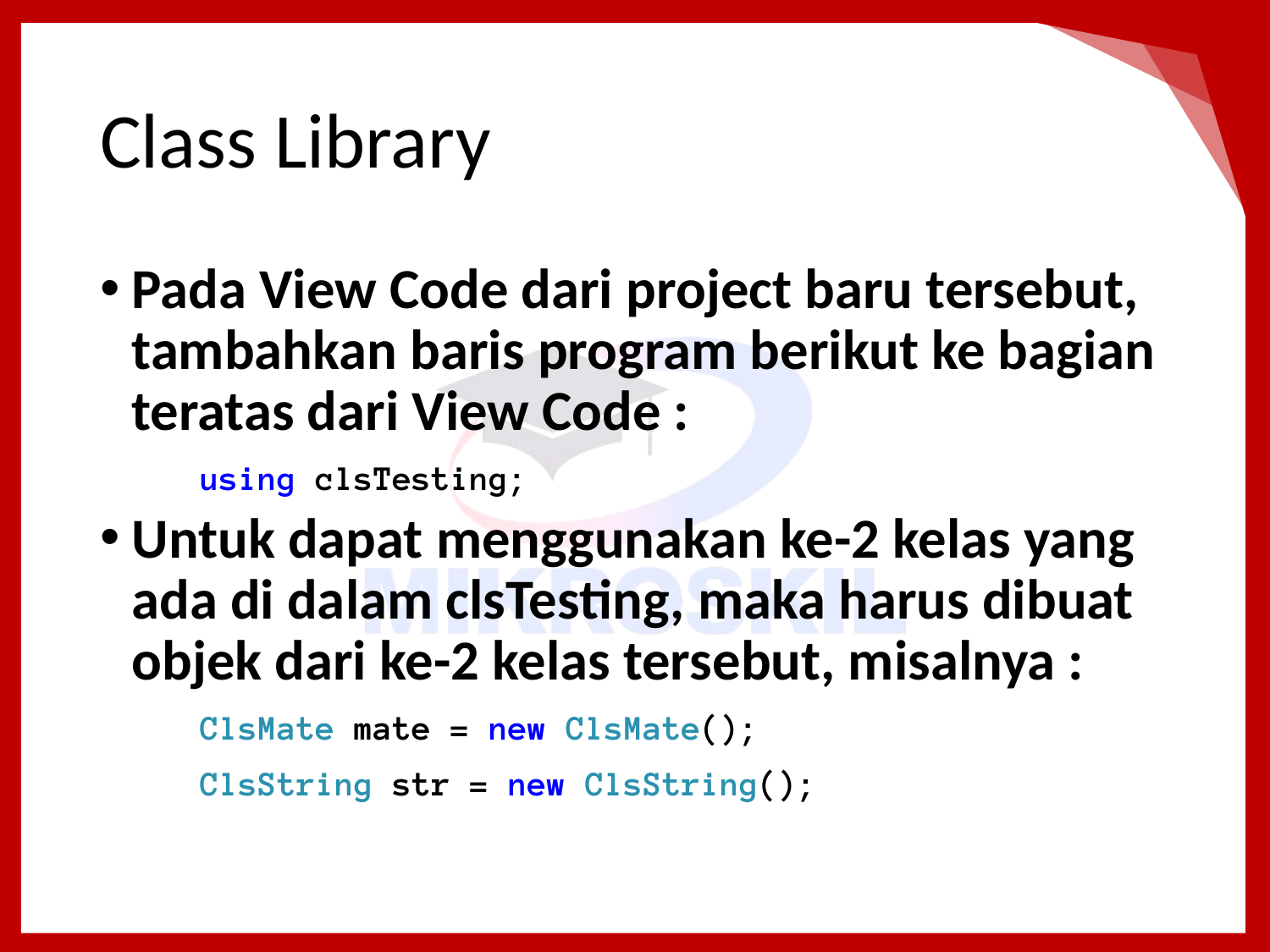

# Class Library
Pada View Code dari project baru tersebut, tambahkan baris program berikut ke bagian teratas dari View Code :
using clsTesting;
Untuk dapat menggunakan ke-2 kelas yang ada di dalam clsTesting, maka harus dibuat objek dari ke-2 kelas tersebut, misalnya :
ClsMate mate = new ClsMate();
ClsString str = new ClsString();